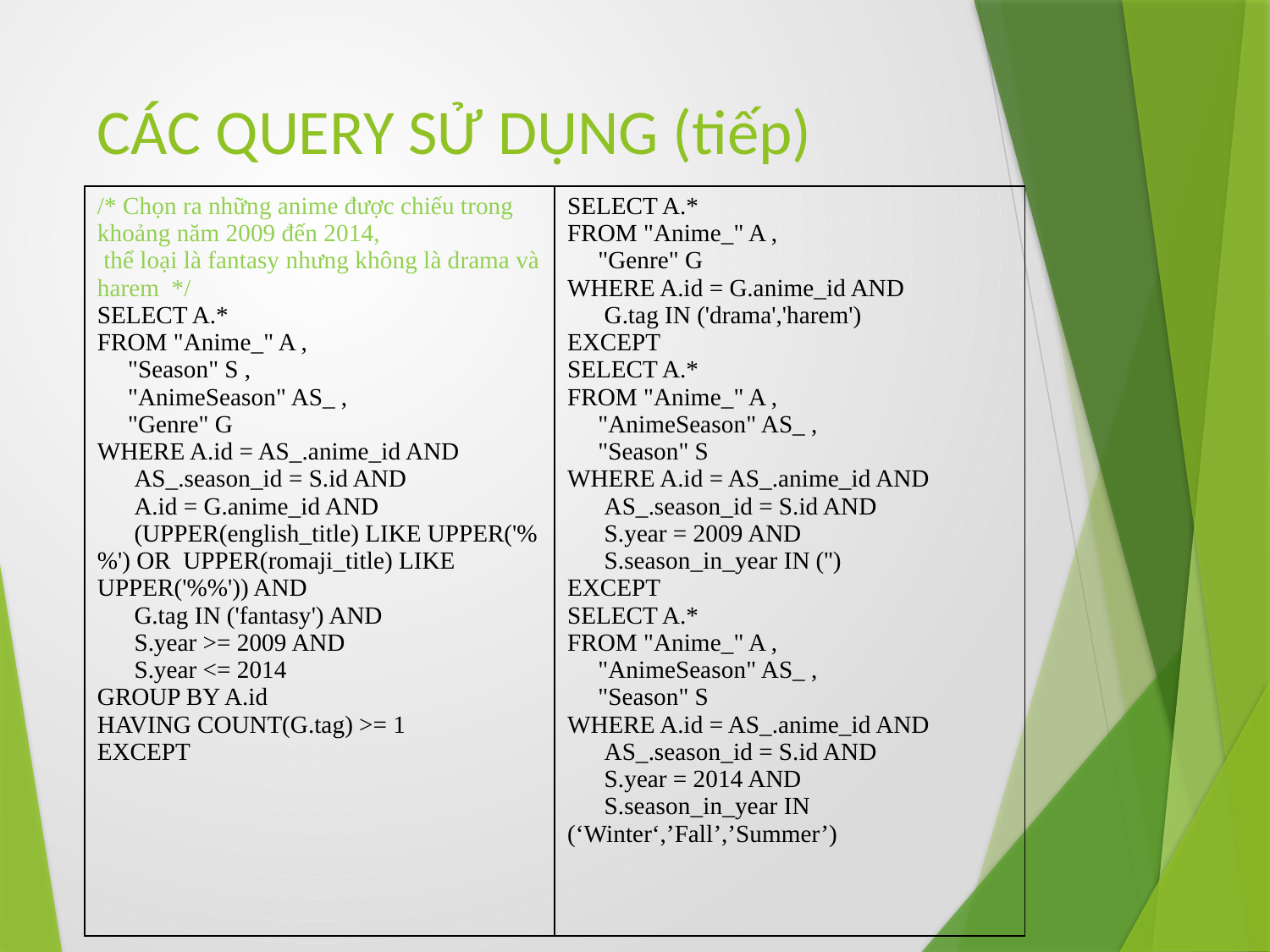

# CÁC QUERY SỬ DỤNG (tiếp)
| /\* Chọn ra những anime được chiếu trong khoảng năm 2009 đến 2014, thể loại là fantasy nhưng không là drama và harem \*/ SELECT A.\* FROM "Anime\_" A , "Season" S , "AnimeSeason" AS\_ , "Genre" G WHERE A.id = AS\_.anime\_id AND AS\_.season\_id = S.id AND A.id = G.anime\_id AND (UPPER(english\_title) LIKE UPPER('%%') OR UPPER(romaji\_title) LIKE UPPER('%%')) AND G.tag IN ('fantasy') AND S.year >= 2009 AND S.year <= 2014 GROUP BY A.id HAVING COUNT(G.tag) >= 1 EXCEPT | SELECT A.\* FROM "Anime\_" A , "Genre" G WHERE A.id = G.anime\_id AND G.tag IN ('drama','harem') EXCEPT SELECT A.\* FROM "Anime\_" A , "AnimeSeason" AS\_ , "Season" S WHERE A.id = AS\_.anime\_id AND AS\_.season\_id = S.id AND S.year = 2009 AND S.season\_in\_year IN ('') EXCEPT SELECT A.\* FROM "Anime\_" A , "AnimeSeason" AS\_ , "Season" S WHERE A.id = AS\_.anime\_id AND AS\_.season\_id = S.id AND S.year = 2014 AND S.season\_in\_year IN (‘Winter‘,’Fall’,’Summer’) |
| --- | --- |